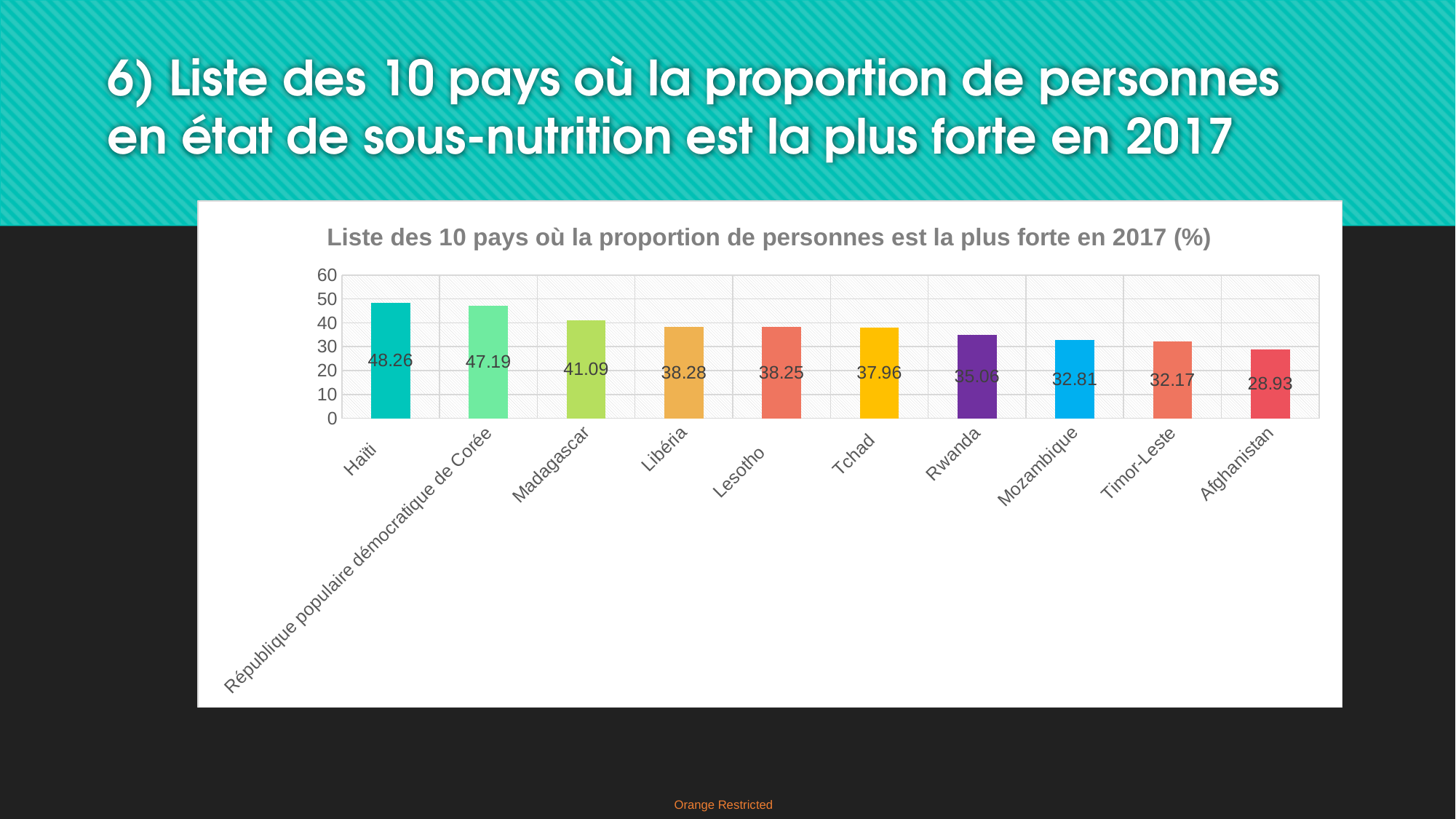

# 6) Liste des 10 pays où la proportion de personnes en état de sous-nutrition est la plus forte en 2017

### Chart: Liste des 10 pays où la proportion de personnes est la plus forte en 2017 (%)

| Category | Proportion (%) |
|---|---|
| Haïti	 | 48.26 |
| République populaire démocratique de Corée | 47.19 |
| Madagascar | 41.09 |
| Libéria | 38.28 |
| Lesotho	 | 38.25 |
| Tchad	 | 37.96 |
| Rwanda | 35.06 |
| Mozambique | 32.81 |
| Timor-Leste | 32.17 |
| Afghanistan | 28.93 |